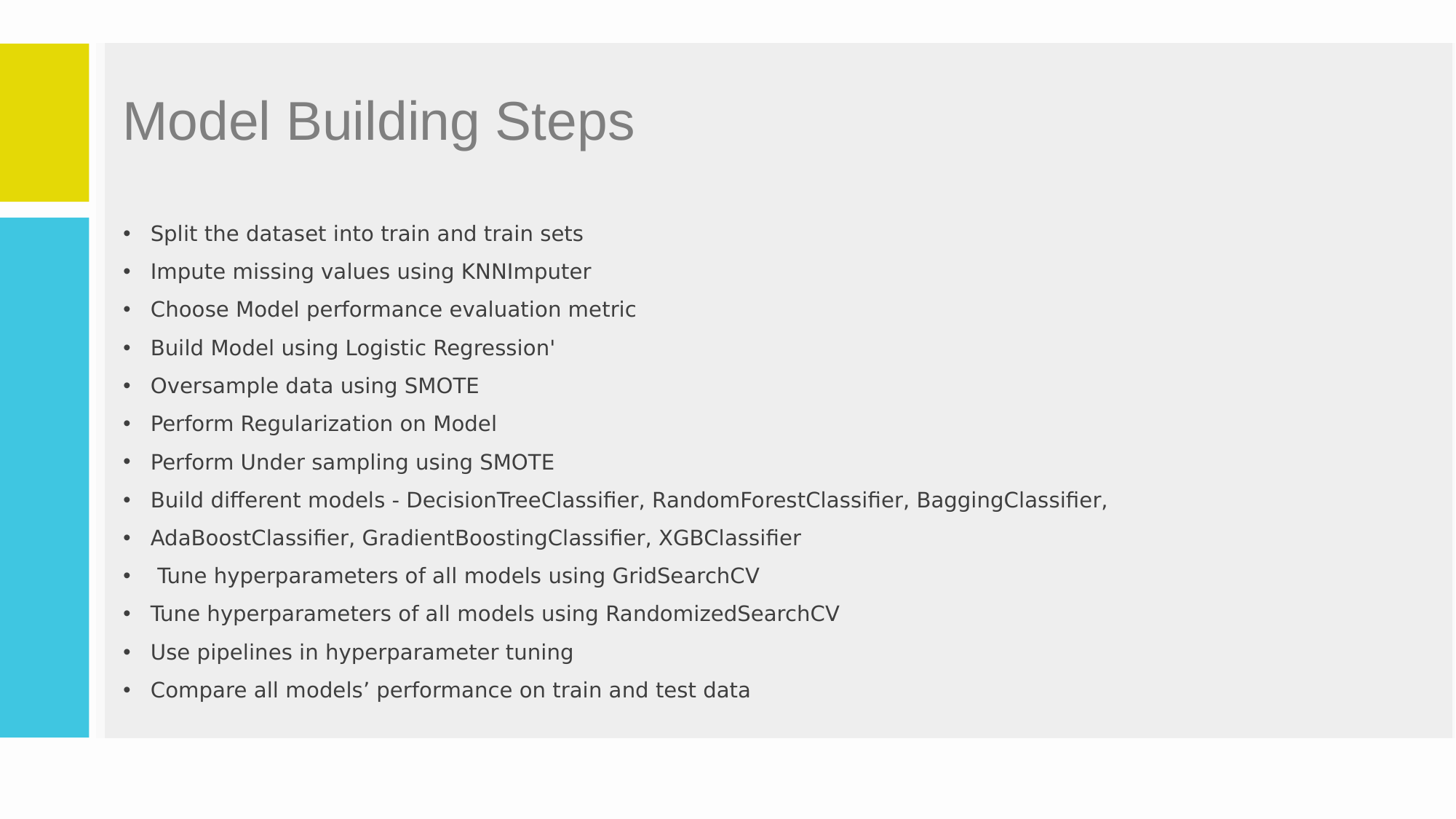

# Model Building Steps
Split the dataset into train and train sets
Impute missing values using KNNImputer
Choose Model performance evaluation metric
Build Model using Logistic Regression'
Oversample data using SMOTE
Perform Regularization on Model
Perform Under sampling using SMOTE
Build different models - DecisionTreeClassifier, RandomForestClassifier, BaggingClassifier,
AdaBoostClassifier, GradientBoostingClassifier, XGBClassifier
 Tune hyperparameters of all models using GridSearchCV
Tune hyperparameters of all models using RandomizedSearchCV
Use pipelines in hyperparameter tuning
Compare all models’ performance on train and test data